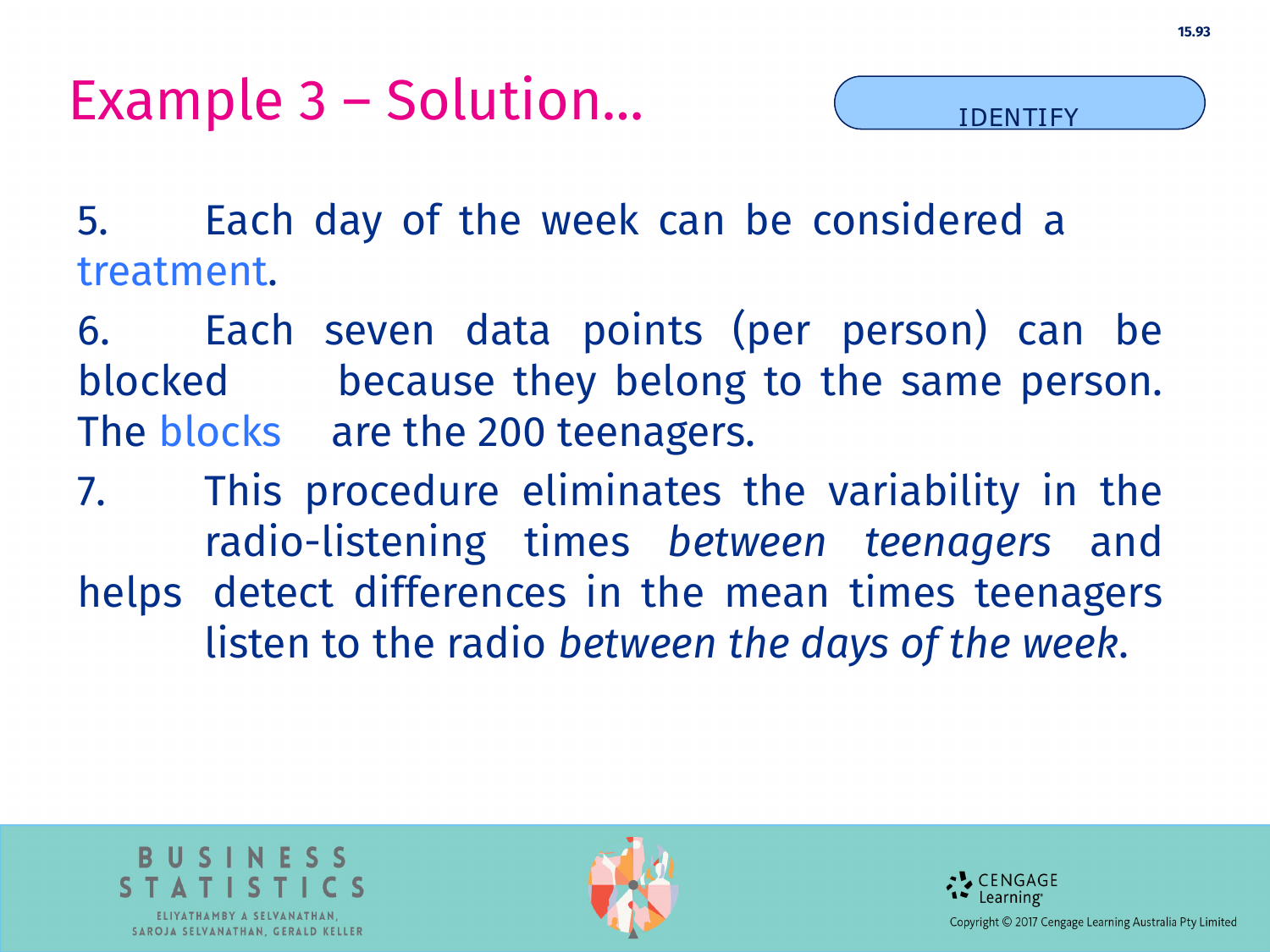

15.93
# Example 3 – Solution…
IDENTIFY
5.	Each day of the week can be considered a 	treatment.
6.	Each seven data points (per person) can be blocked 	because they belong to the same person. The blocks 	are the 200 teenagers.
7.	This procedure eliminates the variability in the 	radio-listening times between teenagers and helps 	detect differences in the mean times teenagers 	listen to the radio between the days of the week.